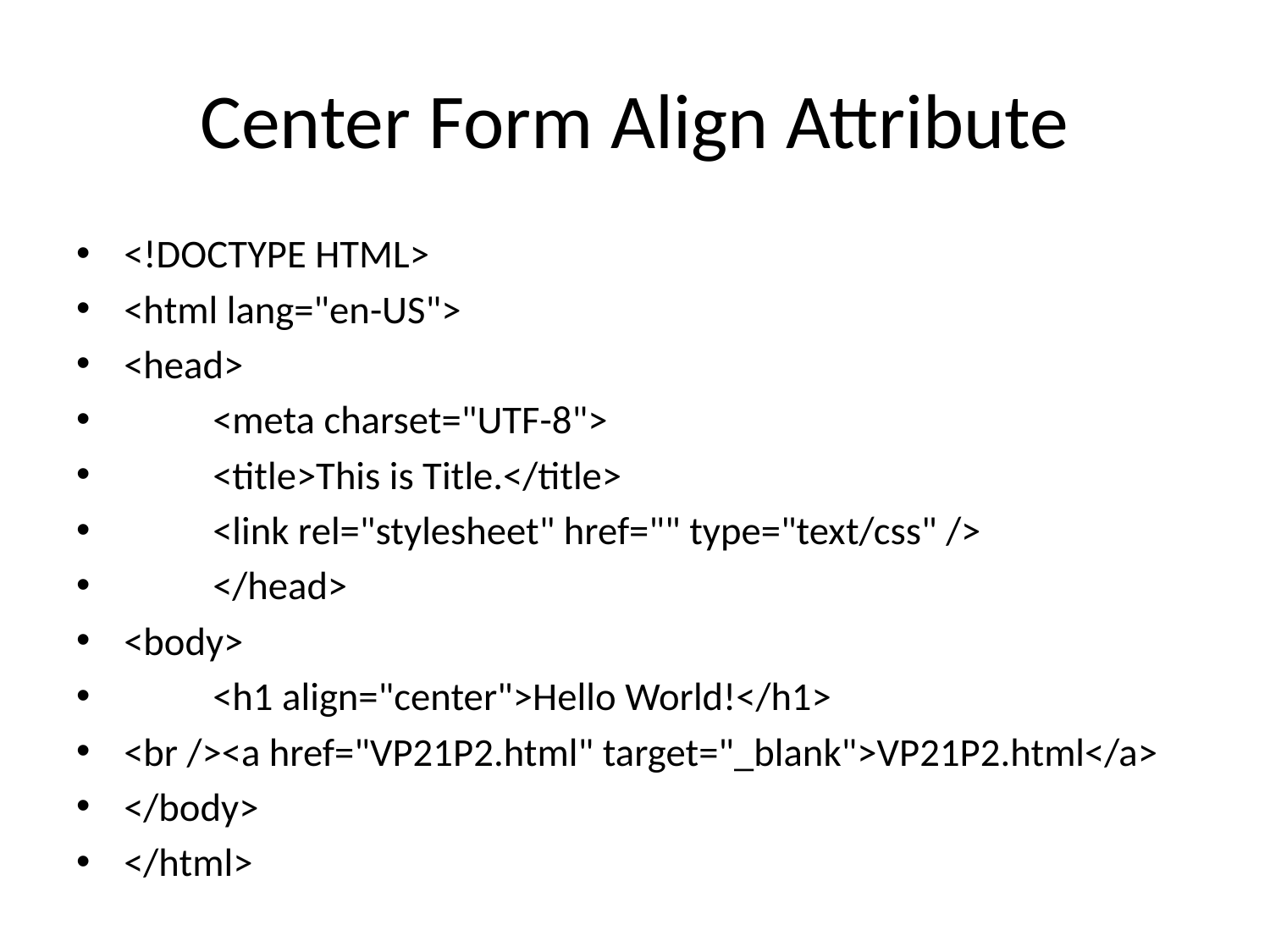

# Center Form Align Attribute
<!DOCTYPE HTML>
<html lang="en-US">
<head>
	<meta charset="UTF-8">
	<title>This is Title.</title>
	<link rel="stylesheet" href="" type="text/css" />
	</head>
<body>
	<h1 align="center">Hello World!</h1>
<br /><a href="VP21P2.html" target="_blank">VP21P2.html</a>
</body>
</html>